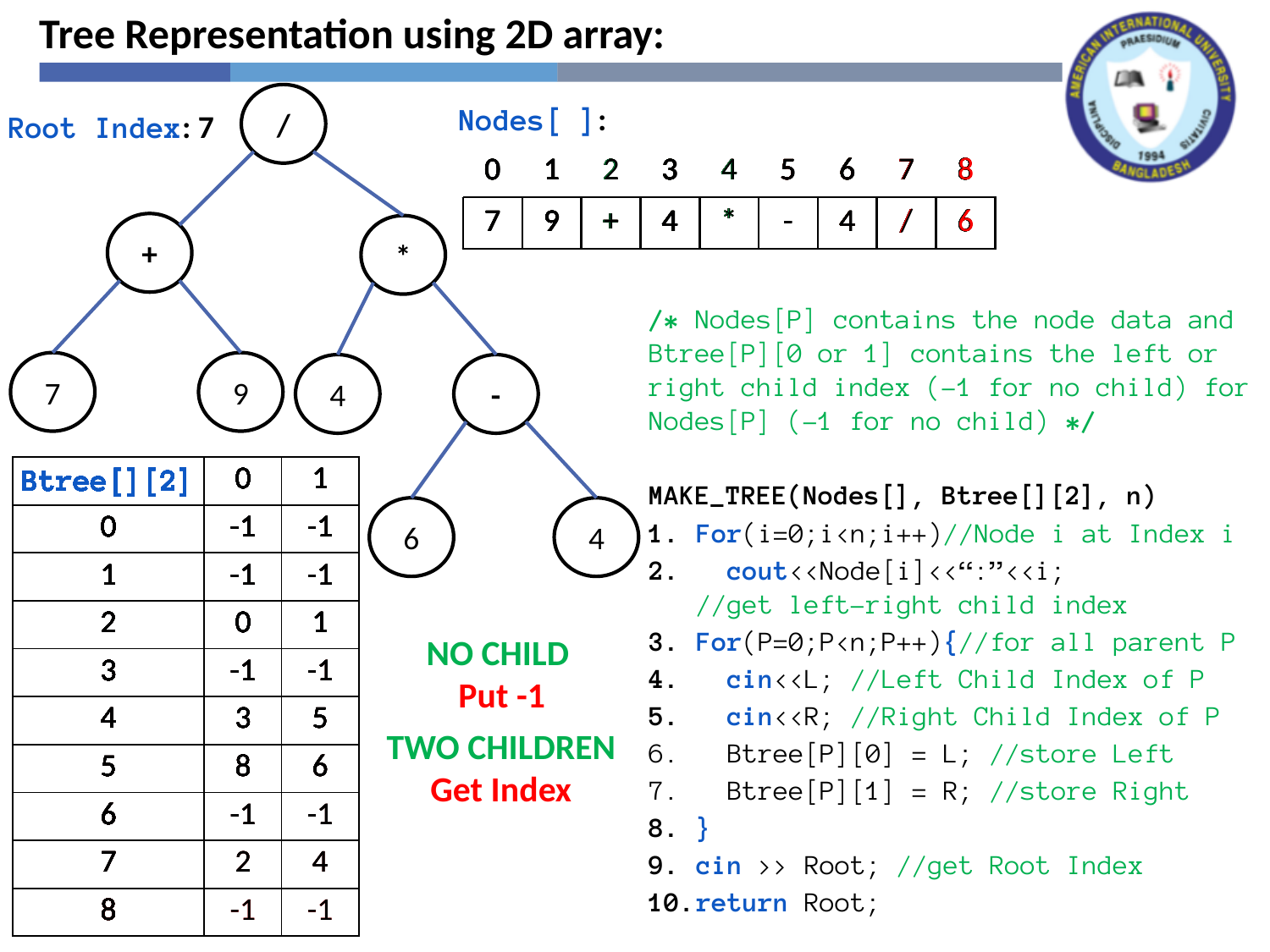

Tree Representation using 2D array:
/
Nodes[ ]:
Root Index: 7
| 0 | 1 | 2 | 3 | 4 | 5 | 6 | 7 | 8 |
| --- | --- | --- | --- | --- | --- | --- | --- | --- |
| 7 | 9 | + | 4 | \* | - | 4 | / | 6 |
| 0 | 1 | 2 | 3 | 4 | 5 | 6 | 7 | 8 |
| --- | --- | --- | --- | --- | --- | --- | --- | --- |
| 7 | 9 | + | 4 | \* | - | 4 | / | 6 |
| 0 | 1 | 2 | 3 | 4 | 5 | 6 | 7 | 8 |
| --- | --- | --- | --- | --- | --- | --- | --- | --- |
| 7 | 9 | + | 4 | \* | - | 4 | / | 6 |
| 0 | 1 | 2 | 3 | 4 | 5 | 6 | 7 | 8 |
| --- | --- | --- | --- | --- | --- | --- | --- | --- |
| 7 | 9 | + | 4 | \* | - | 4 | / | 6 |
| 0 | 1 | 2 | 3 | 4 | 5 | 6 | 7 | 8 |
| --- | --- | --- | --- | --- | --- | --- | --- | --- |
| 7 | 9 | + | 4 | \* | - | 4 | / | 6 |
| 0 | 1 | 2 | 3 | 4 | 5 | 6 | 7 | 8 |
| --- | --- | --- | --- | --- | --- | --- | --- | --- |
| 7 | 9 | + | 4 | \* | - | 4 | / | 6 |
| 0 | 1 | 2 | 3 | 4 | 5 | 6 | 7 | 8 |
| --- | --- | --- | --- | --- | --- | --- | --- | --- |
| 7 | 9 | + | 4 | \* | - | 4 | / | 6 |
| 0 | 1 | 2 | 3 | 4 | 5 | 6 | 7 | 8 |
| --- | --- | --- | --- | --- | --- | --- | --- | --- |
| 7 | 9 | + | 4 | \* | - | 4 | / | 6 |
| 0 | 1 | 2 | 3 | 4 | 5 | 6 | 7 | 8 |
| --- | --- | --- | --- | --- | --- | --- | --- | --- |
| 7 | 9 | + | 4 | \* | - | 4 | / | 6 |
| 0 | 1 | 2 | 3 | 4 | 5 | 6 | 7 | 8 |
| --- | --- | --- | --- | --- | --- | --- | --- | --- |
| 7 | 9 | + | 4 | \* | - | 4 | / | 6 |
| 0 | 1 | 2 | 3 | 4 | 5 | 6 | 7 | 8 |
| --- | --- | --- | --- | --- | --- | --- | --- | --- |
| 7 | 9 | + | 4 | \* | - | 4 | / | 6 |
| 0 | 1 | 2 | 3 | 4 | 5 | 6 | 7 | 8 |
| --- | --- | --- | --- | --- | --- | --- | --- | --- |
| 7 | 9 | + | 4 | \* | - | 4 | / | 6 |
| 0 | 1 | 2 | 3 | 4 | 5 | 6 | 7 | 8 |
| --- | --- | --- | --- | --- | --- | --- | --- | --- |
| 7 | 9 | + | 4 | \* | - | 4 | / | 6 |
| 0 | 1 | 2 | 3 | 4 | 5 | 6 | 7 | 8 |
| --- | --- | --- | --- | --- | --- | --- | --- | --- |
| 7 | 9 | + | 4 | \* | - | 4 | / | 6 |
+
*
/* Nodes[P] contains the node data and Btree[P][0 or 1] contains the left or right child index (-1 for no child) for Nodes[P] (-1 for no child) */

MAKE_TREE(Nodes[], Btree[][2], n)
For(i=0;i<n;i++)//Node i at Index i
  cout<<Node[i]<<“:”<<i;
//get left-right child index
For(P=0;P<n;P++){//for all parent P
  cin<<L; //Left Child Index of P
  cin<<R; //Right Child Index of P
  Btree[P][0] = L; //store Left
  Btree[P][1] = R; //store Right
}
cin >> Root; //get Root Index
return Root;
7
9
4
-
| Btree[][2] | 0 | 1 |
| --- | --- | --- |
| 0 |  |  |
| 1 |  |  |
| 2 |  |  |
| 3 |  |  |
| 4 |  |  |
| 5 |  |  |
| 6 |  |  |
| 7 |  |  |
| 8 |  |  |
| Btree[][2] | 0 | 1 |
| --- | --- | --- |
| 0 | -1 | -1 |
| 1 |  |  |
| 2 |  |  |
| 3 |  |  |
| 4 |  |  |
| 5 |  |  |
| 6 |  |  |
| 7 |  |  |
| 8 |  |  |
| Btree[][2] | 0 | 1 |
| --- | --- | --- |
| 0 | -1 | -1 |
| 1 |  |  |
| 2 |  |  |
| 3 |  |  |
| 4 |  |  |
| 5 |  |  |
| 6 |  |  |
| 7 |  |  |
| 8 |  |  |
| Btree[][2] | 0 | 1 |
| --- | --- | --- |
| 0 | -1 | -1 |
| 1 | -1 | -1 |
| 2 |  |  |
| 3 |  |  |
| 4 |  |  |
| 5 |  |  |
| 6 |  |  |
| 7 |  |  |
| 8 |  |  |
| Btree[][2] | 0 | 1 |
| --- | --- | --- |
| 0 | -1 | -1 |
| 1 | -1 | -1 |
| 2 | 0 | 1 |
| 3 |  |  |
| 4 |  |  |
| 5 |  |  |
| 6 |  |  |
| 7 |  |  |
| 8 |  |  |
| Btree[][2] | 0 | 1 |
| --- | --- | --- |
| 0 | -1 | -1 |
| 1 | -1 | -1 |
| 2 | 0 | 1 |
| 3 |  |  |
| 4 |  |  |
| 5 |  |  |
| 6 |  |  |
| 7 |  |  |
| 8 |  |  |
| Btree[][2] | 0 | 1 |
| --- | --- | --- |
| 0 | -1 | -1 |
| 1 | -1 | -1 |
| 2 | 0 | 1 |
| 3 | -1 | -1 |
| 4 |  |  |
| 5 |  |  |
| 6 |  |  |
| 7 |  |  |
| 8 |  |  |
| Btree[][2] | 0 | 1 |
| --- | --- | --- |
| 0 | -1 | -1 |
| 1 | -1 | -1 |
| 2 | 0 | 1 |
| 3 | -1 | -1 |
| 4 |  |  |
| 5 |  |  |
| 6 |  |  |
| 7 |  |  |
| 8 |  |  |
| Btree[][2] | 0 | 1 |
| --- | --- | --- |
| 0 | -1 | -1 |
| 1 | -1 | -1 |
| 2 | 0 | 1 |
| 3 | -1 | -1 |
| 4 |  |  |
| 5 |  |  |
| 6 |  |  |
| 7 |  |  |
| 8 |  |  |
| Btree[][2] | 0 | 1 |
| --- | --- | --- |
| 0 | -1 | -1 |
| 1 | -1 | -1 |
| 2 | 0 | 1 |
| 3 | -1 | -1 |
| 4 | 3 | 5 |
| 5 |  |  |
| 6 |  |  |
| 7 |  |  |
| 8 |  |  |
| Btree[][2] | 0 | 1 |
| --- | --- | --- |
| 0 | -1 | -1 |
| 1 | -1 | -1 |
| 2 | 0 | 1 |
| 3 | -1 | -1 |
| 4 | 3 | 5 |
| 5 |  |  |
| 6 |  |  |
| 7 |  |  |
| 8 |  |  |
| Btree[][2] | 0 | 1 |
| --- | --- | --- |
| 0 | -1 | -1 |
| 1 | -1 | -1 |
| 2 | 0 | 1 |
| 3 | -1 | -1 |
| 4 | 3 | 5 |
| 5 | 8 | 6 |
| 6 |  |  |
| 7 |  |  |
| 8 |  |  |
| Btree[][2] | 0 | 1 |
| --- | --- | --- |
| 0 | -1 | -1 |
| 1 | -1 | -1 |
| 2 | 0 | 1 |
| 3 | -1 | -1 |
| 4 | 3 | 5 |
| 5 | 8 | 6 |
| 6 |  |  |
| 7 |  |  |
| 8 |  |  |
| Btree[][2] | 0 | 1 |
| --- | --- | --- |
| 0 | -1 | -1 |
| 1 | -1 | -1 |
| 2 | 0 | 1 |
| 3 | -1 | -1 |
| 4 | 3 | 5 |
| 5 | 8 | 6 |
| 6 | -1 | -1 |
| 7 |  |  |
| 8 |  |  |
| Btree[][2] | 0 | 1 |
| --- | --- | --- |
| 0 | -1 | -1 |
| 1 | -1 | -1 |
| 2 | 0 | 1 |
| 3 | -1 | -1 |
| 4 | 3 | 5 |
| 5 | 8 | 6 |
| 6 | -1 | -1 |
| 7 |  |  |
| 8 |  |  |
| Btree[][2] | 0 | 1 |
| --- | --- | --- |
| 0 | -1 | -1 |
| 1 | -1 | -1 |
| 2 | 0 | 1 |
| 3 | -1 | -1 |
| 4 | 3 | 5 |
| 5 | 8 | 6 |
| 6 | -1 | -1 |
| 7 | 2 | 4 |
| 8 |  |  |
| Btree[][2] | 0 | 1 |
| --- | --- | --- |
| 0 | -1 | -1 |
| 1 | -1 | -1 |
| 2 | 0 | 1 |
| 3 | -1 | -1 |
| 4 | 3 | 5 |
| 5 | 8 | 6 |
| 6 | -1 | -1 |
| 7 | 2 | 4 |
| 8 |  |  |
| Btree[][2] | 0 | 1 |
| --- | --- | --- |
| 0 | -1 | -1 |
| 1 | -1 | -1 |
| 2 | 0 | 1 |
| 3 | -1 | -1 |
| 4 | 3 | 5 |
| 5 | 8 | 6 |
| 6 | -1 | -1 |
| 7 | 2 | 4 |
| 8 | -1 | -1 |
| Btree[][2] | 0 | 1 |
| --- | --- | --- |
| 0 | -1 | -1 |
| 1 | -1 | -1 |
| 2 |  |  |
| 3 |  |  |
| 4 |  |  |
| 5 |  |  |
| 6 |  |  |
| 7 |  |  |
| 8 |  |  |
| Btree[][2] | 0 | 1 |
| --- | --- | --- |
| 0 | -1 | -1 |
| 1 | -1 | -1 |
| 2 | 0 | 1 |
| 3 | -1 | -1 |
| 4 | 3 | 5 |
| 5 | 8 | 6 |
| 6 | -1 | -1 |
| 7 | 2 | 4 |
| 8 | -1 | -1 |
6
4
NO CHILD
Put -1
TWO CHILDREN
Get Index